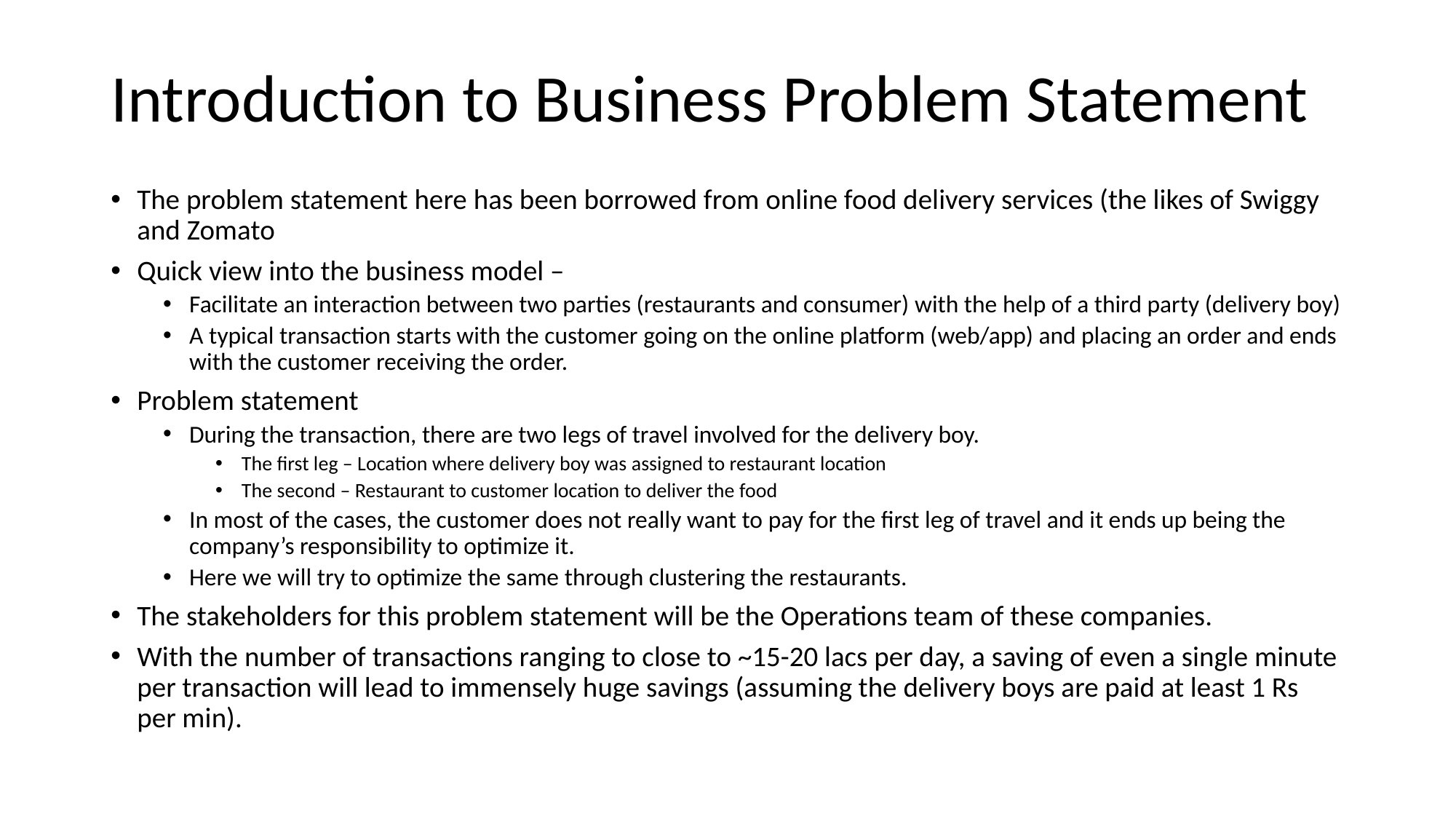

# Introduction to Business Problem Statement
The problem statement here has been borrowed from online food delivery services (the likes of Swiggy and Zomato
Quick view into the business model –
Facilitate an interaction between two parties (restaurants and consumer) with the help of a third party (delivery boy)
A typical transaction starts with the customer going on the online platform (web/app) and placing an order and ends with the customer receiving the order.
Problem statement
During the transaction, there are two legs of travel involved for the delivery boy.
The first leg – Location where delivery boy was assigned to restaurant location
The second – Restaurant to customer location to deliver the food
In most of the cases, the customer does not really want to pay for the first leg of travel and it ends up being the company’s responsibility to optimize it.
Here we will try to optimize the same through clustering the restaurants.
The stakeholders for this problem statement will be the Operations team of these companies.
With the number of transactions ranging to close to ~15-20 lacs per day, a saving of even a single minute per transaction will lead to immensely huge savings (assuming the delivery boys are paid at least 1 Rs per min).